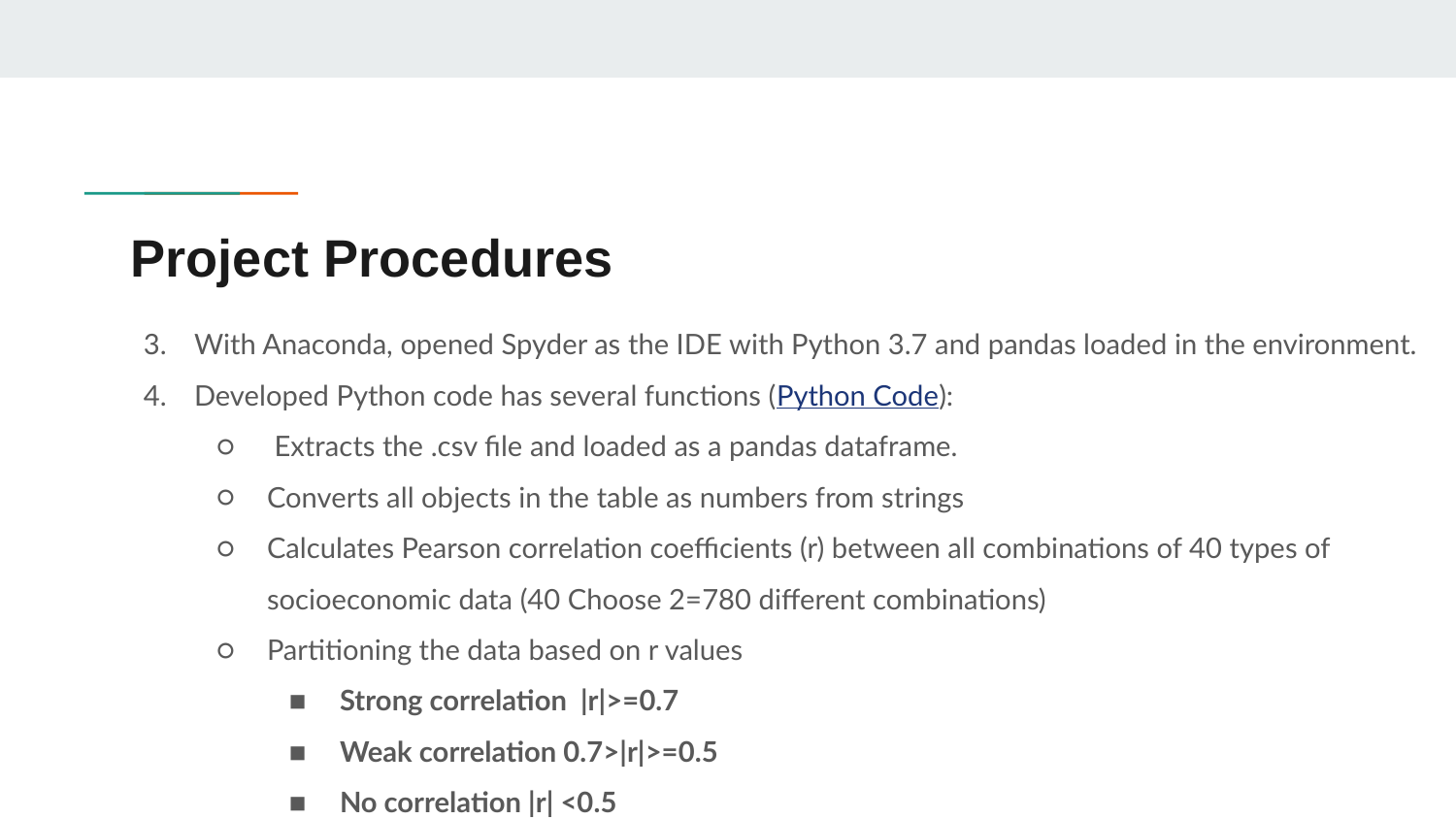

# Project Procedures
With Anaconda, opened Spyder as the IDE with Python 3.7 and pandas loaded in the environment.
Developed Python code has several functions (Python Code):
 Extracts the .csv file and loaded as a pandas dataframe.
Converts all objects in the table as numbers from strings
Calculates Pearson correlation coefficients (r) between all combinations of 40 types of socioeconomic data (40 Choose 2=780 different combinations)
Partitioning the data based on r values
Strong correlation  |r|>=0.7
Weak correlation 0.7>|r|>=0.5
No correlation |r| <0.5